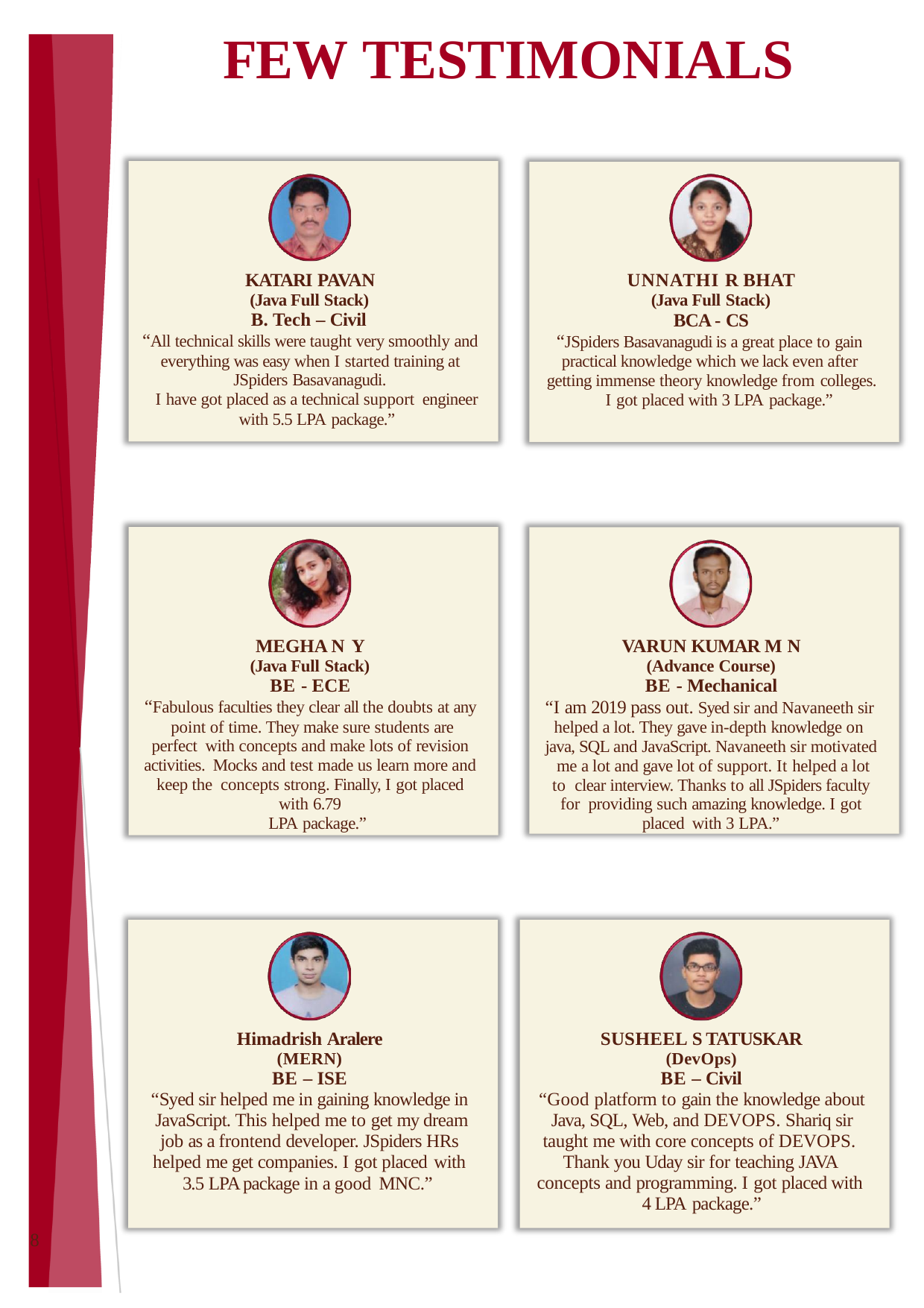

# FEW TESTIMONIALS

KATARI PAVAN
(Java Full Stack)
B. Tech – Civil
“All technical skills were taught very smoothly and  everything was easy when I started training at  JSpiders Basavanagudi.
I have got placed as a technical support engineer
with 5.5 LPA package.”

UNNATHI R BHAT
(Java Full Stack)
BCA - CS
“JSpiders Basavanagudi is a great place to gain  practical knowledge which we lack even after  getting immense theory knowledge from colleges.
I got placed with 3 LPA package.”

MEGHA N Y
(Java Full Stack)
BE - ECE
“Fabulous faculties they clear all the doubts at any  point of time. They make sure students are perfect  with concepts and make lots of revision activities.  Mocks and test made us learn more and keep the  concepts strong. Finally, I got placed with 6.79
LPA package.”

VARUN KUMAR M N
(Advance Course)
BE - Mechanical
“I am 2019 pass out. Syed sir and Navaneeth sir  helped a lot. They gave in-depth knowledge on  java, SQL and JavaScript. Navaneeth sir motivated  me a lot and gave lot of support. It helped a lot to  clear interview. Thanks to all JSpiders faculty for  providing such amazing knowledge. I got placed  with 3 LPA.”

Himadrish Aralere
(MERN)
BE – ISE
“Syed sir helped me in gaining knowledge in  JavaScript. This helped me to get my dream  job as a frontend developer. JSpiders HRs  helped me get companies. I got placed with
3.5 LPA package in a good MNC.”

SUSHEEL S TATUSKAR
(DevOps)
BE – Civil
“Good platform to gain the knowledge about  Java, SQL, Web, and DEVOPS. Shariq sir  taught me with core concepts of DEVOPS.  Thank you Uday sir for teaching JAVA  concepts and programming. I got placed with  4 LPA package.”
8